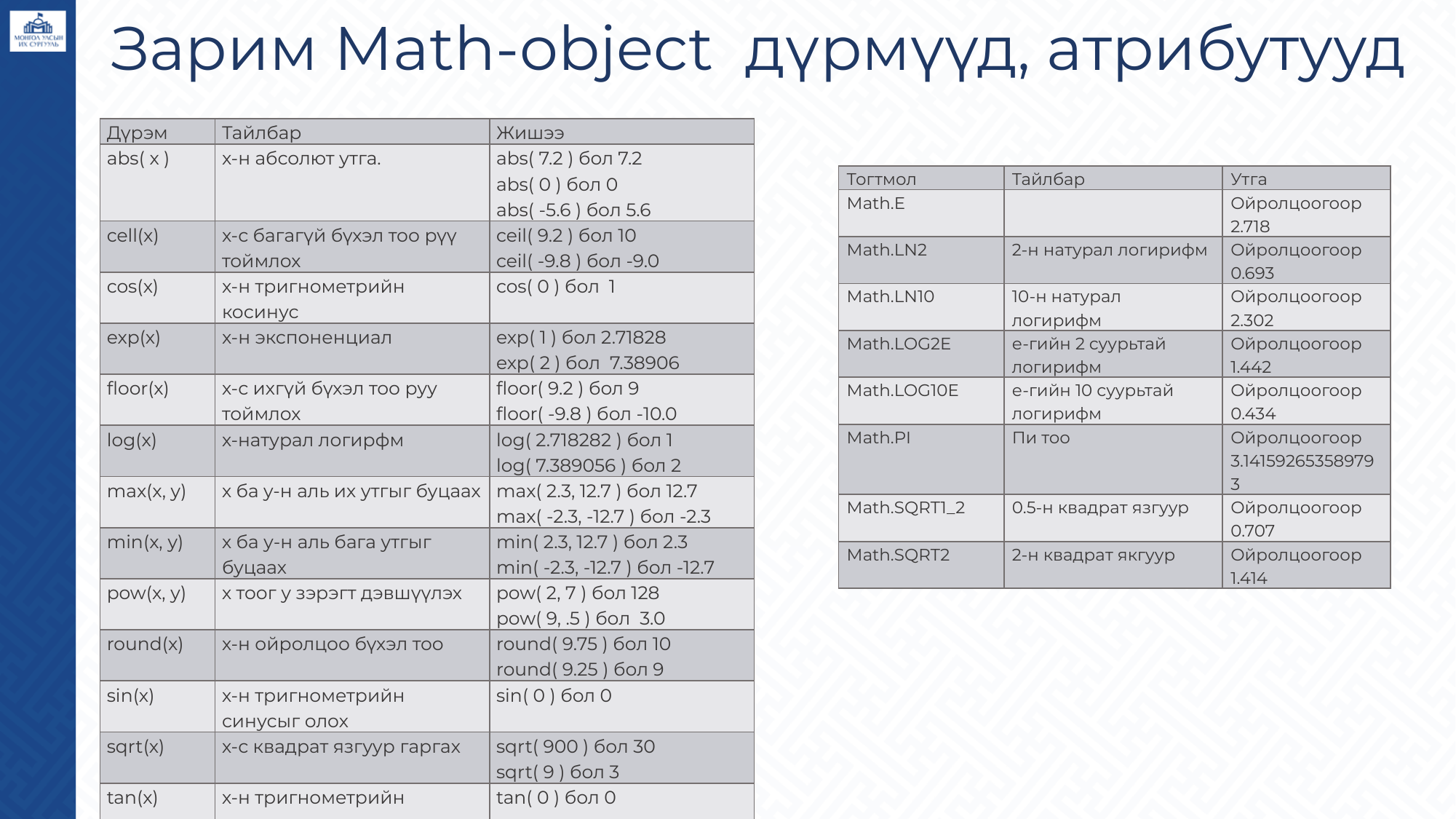

# Зарим Math-object  дүрмүүд, атрибутууд
| Дүрэм | Тайлбар | Жишээ |
| --- | --- | --- |
| abs( x ) | x-н абсолют утга. | abs( 7.2 ) бол 7.2 abs( 0 ) бол 0 abs( -5.6 ) бол 5.6 |
| cell(x) | x-с багагүй бүхэл тоо рүү тоймлох | ceil( 9.2 ) бол 10 ceil( -9.8 ) бол -9.0 |
| cos(x) | x-н тригнометрийн косинус | cos( 0 ) бол 1 |
| exp(x) | x-н экспоненциал | exp( 1 ) бол 2.71828 exp( 2 ) бол 7.38906 |
| floor(x) | х-с ихгүй бүхэл тоо руу тоймлох | floor( 9.2 ) бол 9 floor( -9.8 ) бол -10.0 |
| log(x) | х-натурал логирфм | log( 2.718282 ) бол 1 log( 7.389056 ) бол 2 |
| max(x, у) | х ба y-н аль их утгыг буцаах | max( 2.3, 12.7 ) бол 12.7 max( -2.3, -12.7 ) бол -2.3 |
| min(x, у) | х ба у-н аль бага утгыг буцаах | min( 2.3, 12.7 ) бол 2.3 min( -2.3, -12.7 ) бол -12.7 |
| pow(x, у) | х тоог у зэрэгт дэвшүүлэх | pow( 2, 7 ) бол 128 pow( 9, .5 ) бол 3.0 |
| round(x) | х-н ойролцоо бүхэл тоо | round( 9.75 ) бол 10 round( 9.25 ) бол 9 |
| sin(x) | х-н тригнометрийн синусыг олох | sin( 0 ) бол 0 |
| sqrt(x) | х-с квадрат язгуур гаргах | sqrt( 900 ) бол 30 sqrt( 9 ) бол 3 |
| tan(x) | х-н тригнометрийн танксыг олох | tan( 0 ) бол 0 |
| Тогтмол | Тайлбар | Утга |
| --- | --- | --- |
| Math.E |  | Ойролцоогоор 2.718 |
| Math.LN2 | 2-н натурал логирифм | Ойролцоогоор 0.693 |
| Math.LN10 | 10-н натурал логирифм | Ойролцоогоор 2.302 |
| Math.LOG2E | е-гийн 2 суурьтай логирифм | Ойролцоогоор 1.442 |
| Math.LOG10E | е-гийн 10 суурьтай логирифм | Ойролцоогоор 0.434 |
| Math.PI | Пи тоо | Ойролцоогоор 3.141592653589793 |
| Math.SQRT1\_2 | 0.5-н квадрат язгуур | Ойролцоогоор 0.707 |
| Math.SQRT2 | 2-н квадрат якгуур | Ойролцоогоор 1.414 |